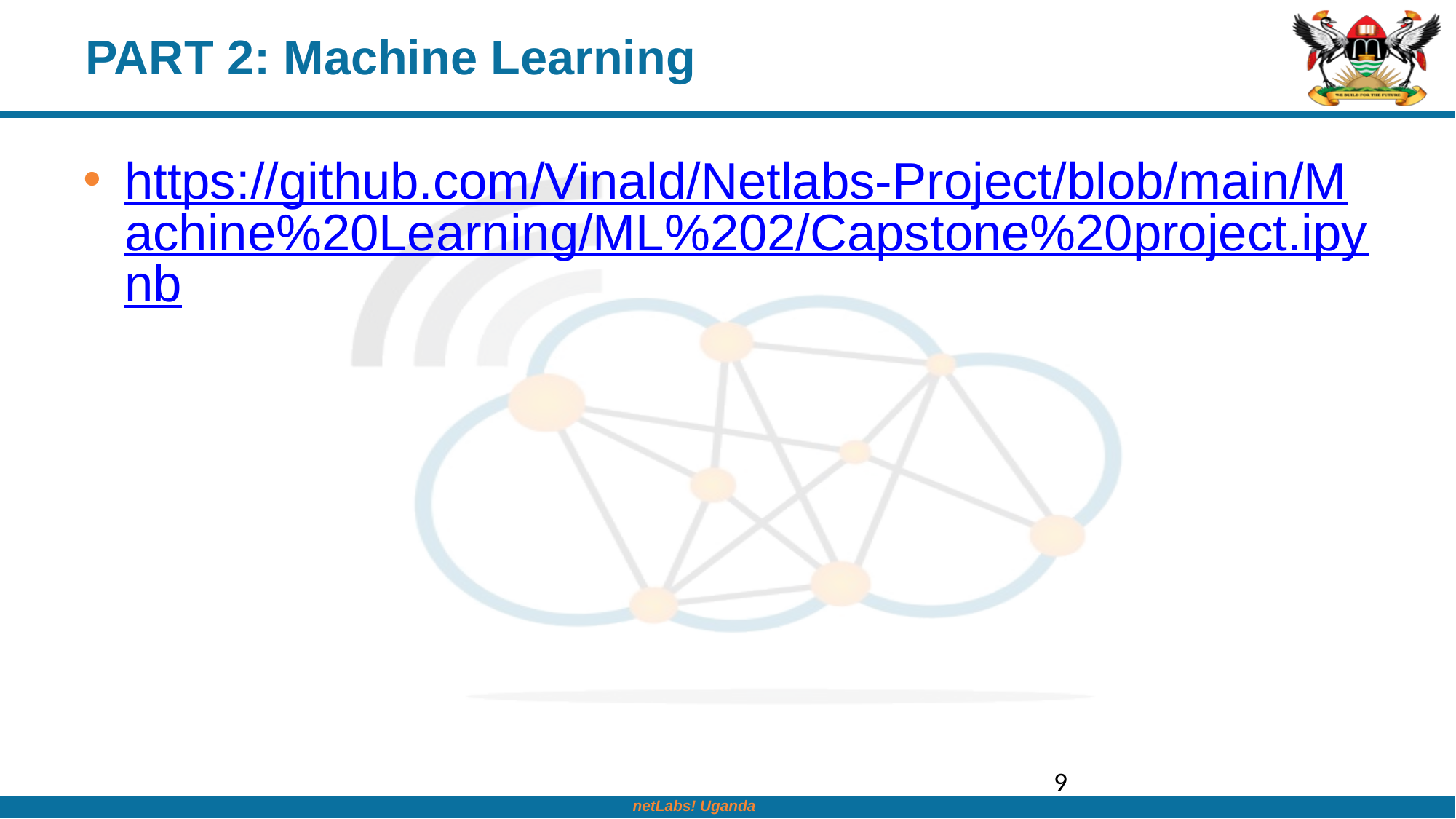

# PART 2: Machine Learning
https://github.com/Vinald/Netlabs-Project/blob/main/Machine%20Learning/ML%202/Capstone%20project.ipynb
9